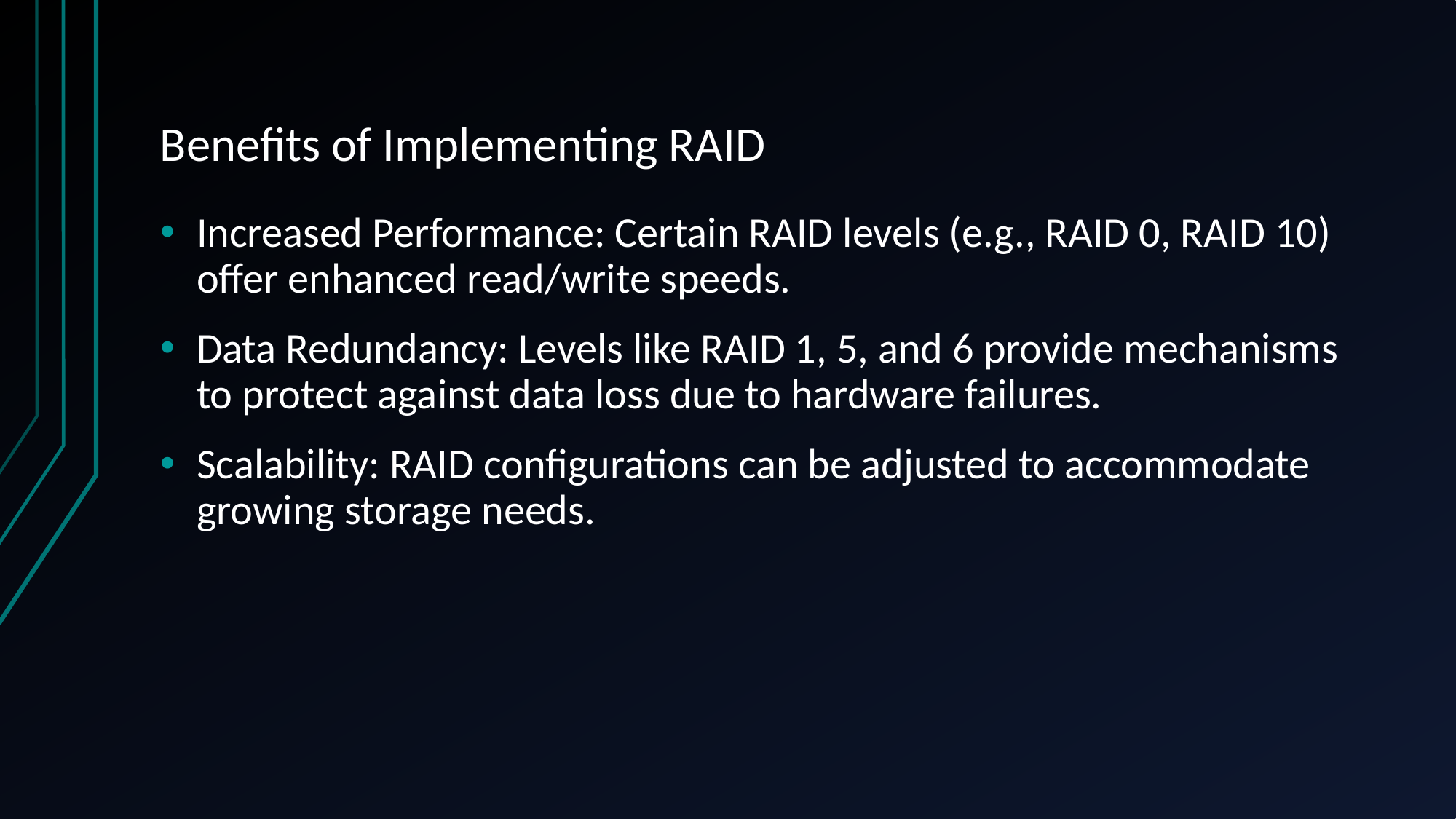

# Benefits of Implementing RAID
Increased Performance: Certain RAID levels (e.g., RAID 0, RAID 10) offer enhanced read/write speeds.
Data Redundancy: Levels like RAID 1, 5, and 6 provide mechanisms to protect against data loss due to hardware failures.
Scalability: RAID configurations can be adjusted to accommodate growing storage needs.